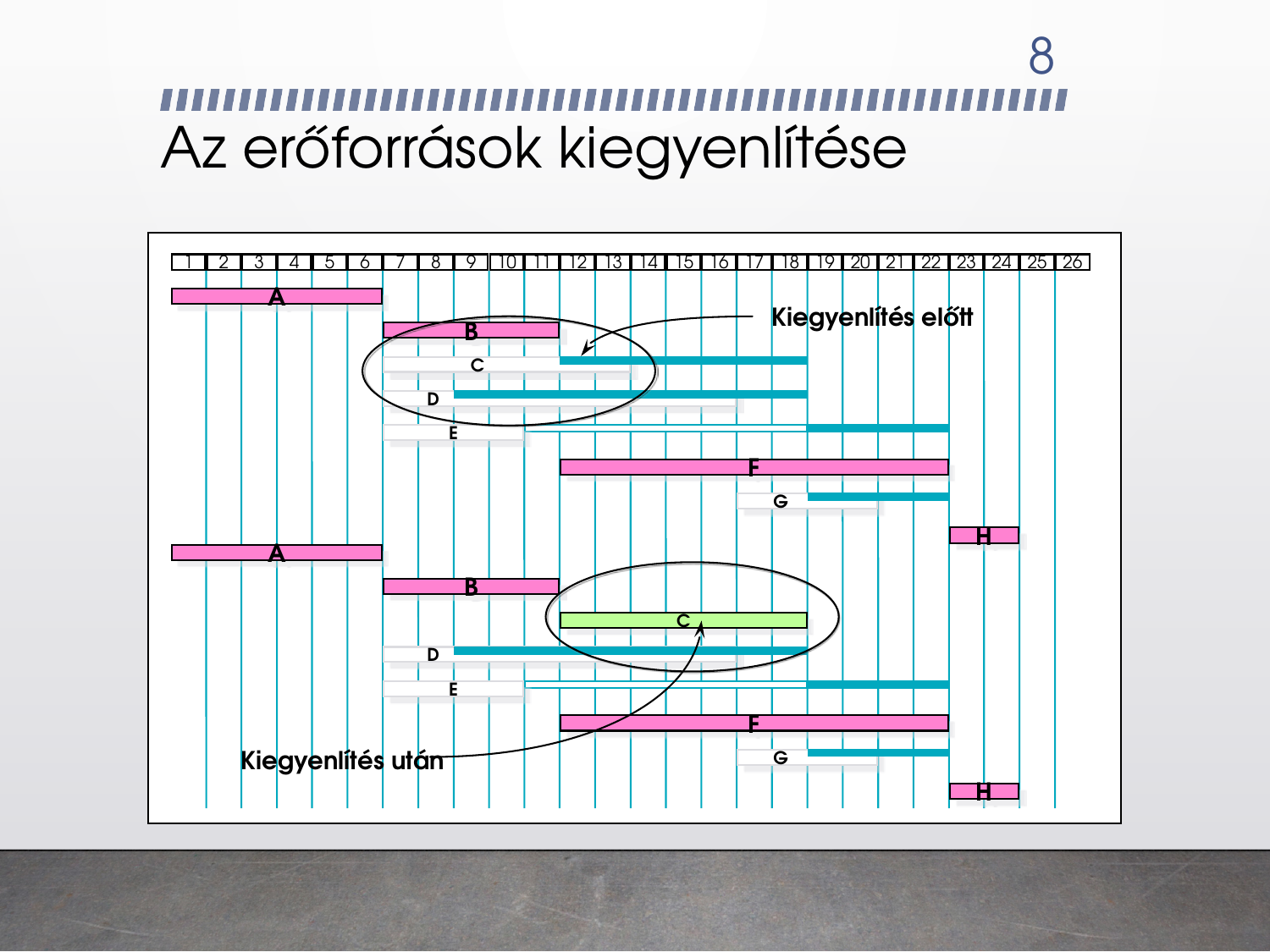

8
# Az erőforrások kiegyenlítése

1
2
3
4
5
6
7
8
9
10
11
12
13
14
15
16
17
18
19
20
21
22
23
24
25
26

A
Kiegyenlítés előtt

B
C

D

E

F
G

H
A

B
C

D

E

F
Kiegyenlítés után
G

H